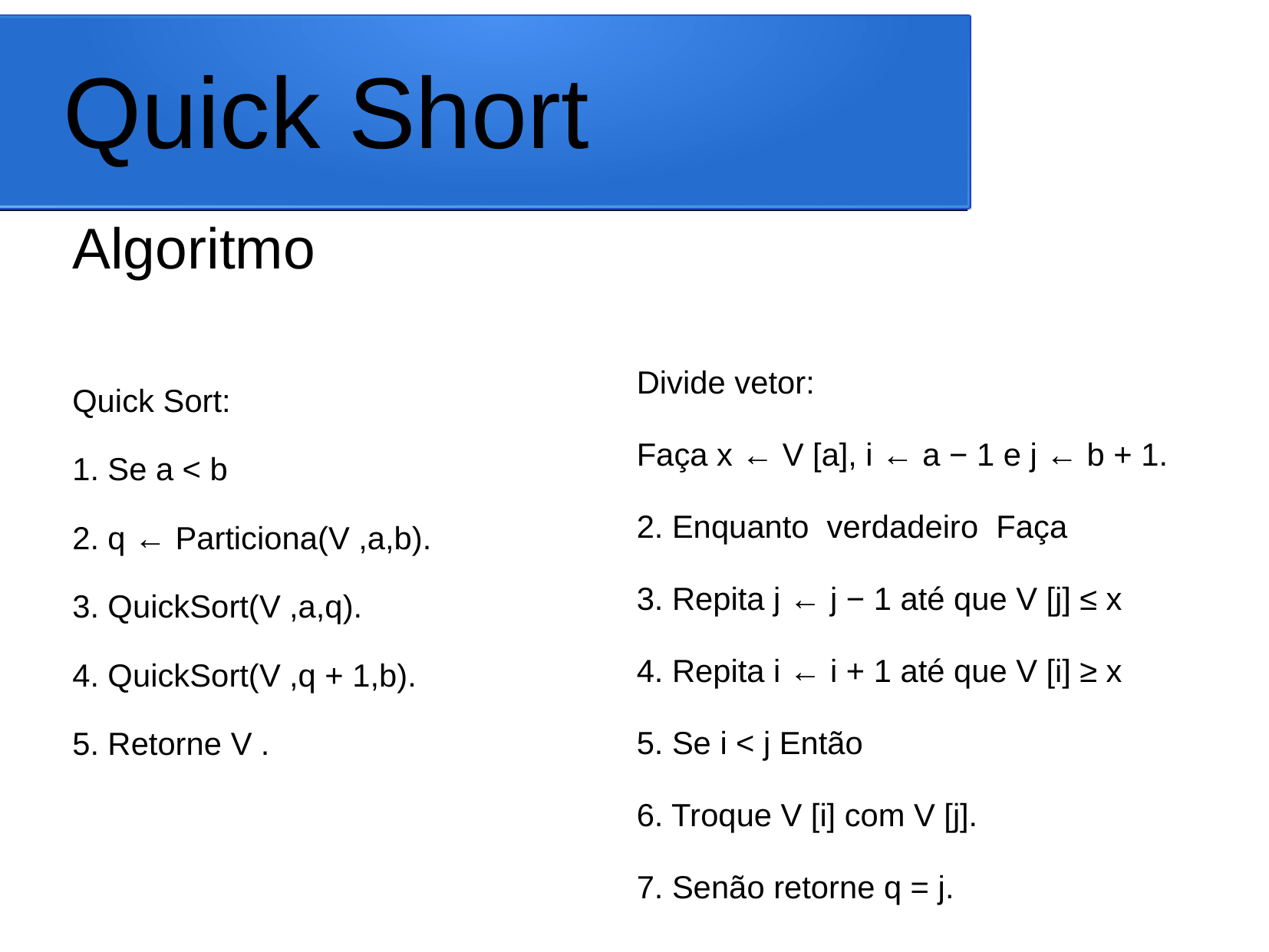

# Quick Short
Algoritmo

Quick Sort:
1. Se a < b
2. q ← Particiona(V ,a,b).
3. QuickSort(V ,a,q).
4. QuickSort(V ,q + 1,b).
5. Retorne V .

Divide vetor:

Faça x ← V [a], i ← a − 1 e j ← b + 1.

2. Enquanto  verdadeiro  Faça

3. Repita j ← j − 1 até que V [j] ≤ x

4. Repita i ← i + 1 até que V [i] ≥ x

5. Se i < j Então

6. Troque V [i] com V [j].

7. Senão retorne q = j.